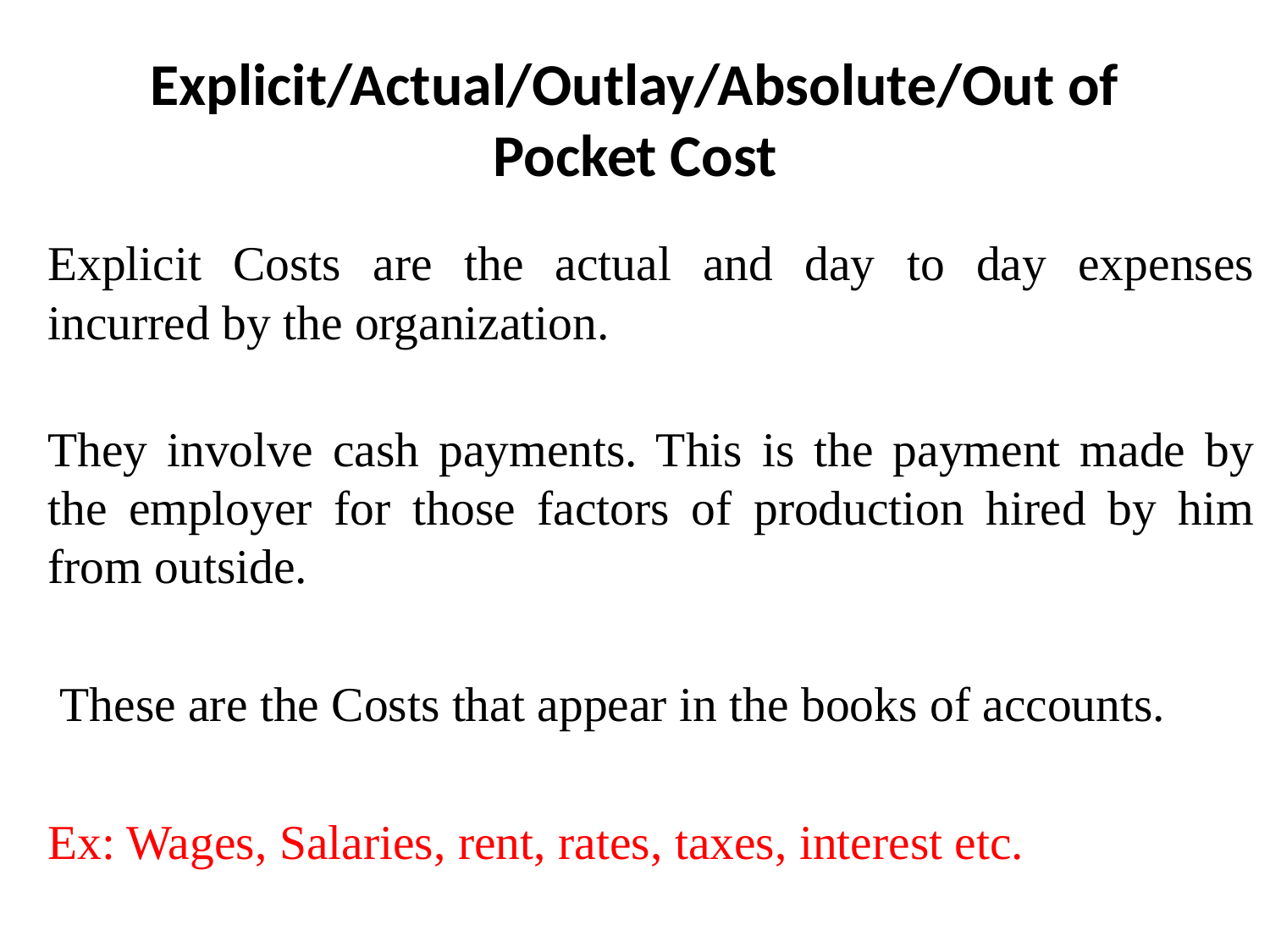

# Explicit/Actual/Outlay/Absolute/Out of Pocket Cost
	Explicit Costs are the actual and day to day expenses incurred by the organization.

	They involve cash payments. This is the payment made by the employer for those factors of production hired by him from outside.

	 These are the Costs that appear in the books of accounts.

	Ex: Wages, Salaries, rent, rates, taxes, interest etc.